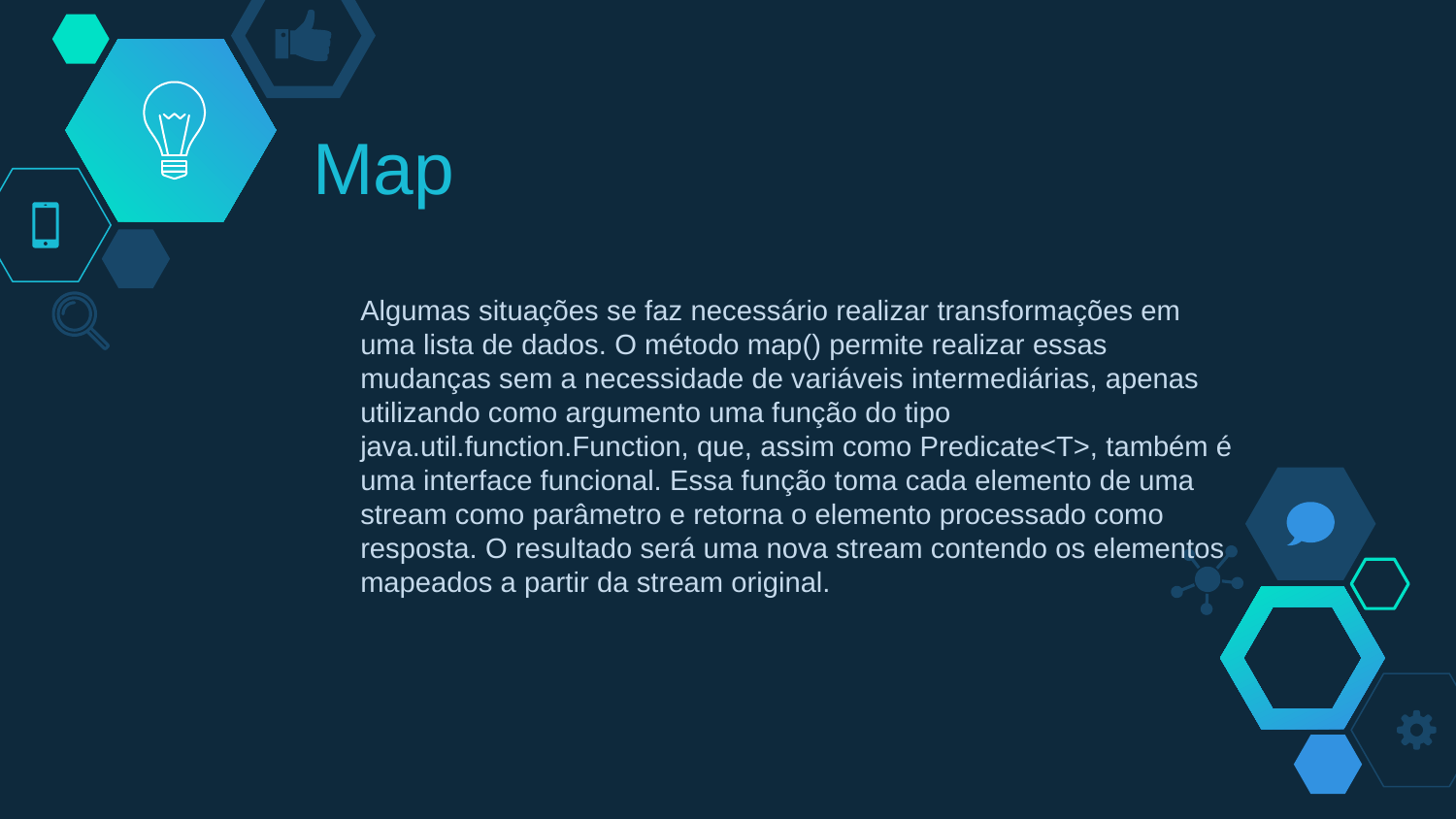

# Map

Algumas situações se faz necessário realizar transformações em uma lista de dados. O método map() permite realizar essas mudanças sem a necessidade de variáveis intermediárias, apenas utilizando como argumento uma função do tipo java.util.function.Function, que, assim como Predicate<T>, também é uma interface funcional. Essa função toma cada elemento de uma stream como parâmetro e retorna o elemento processado como resposta. O resultado será uma nova stream contendo os elementos mapeados a partir da stream original.